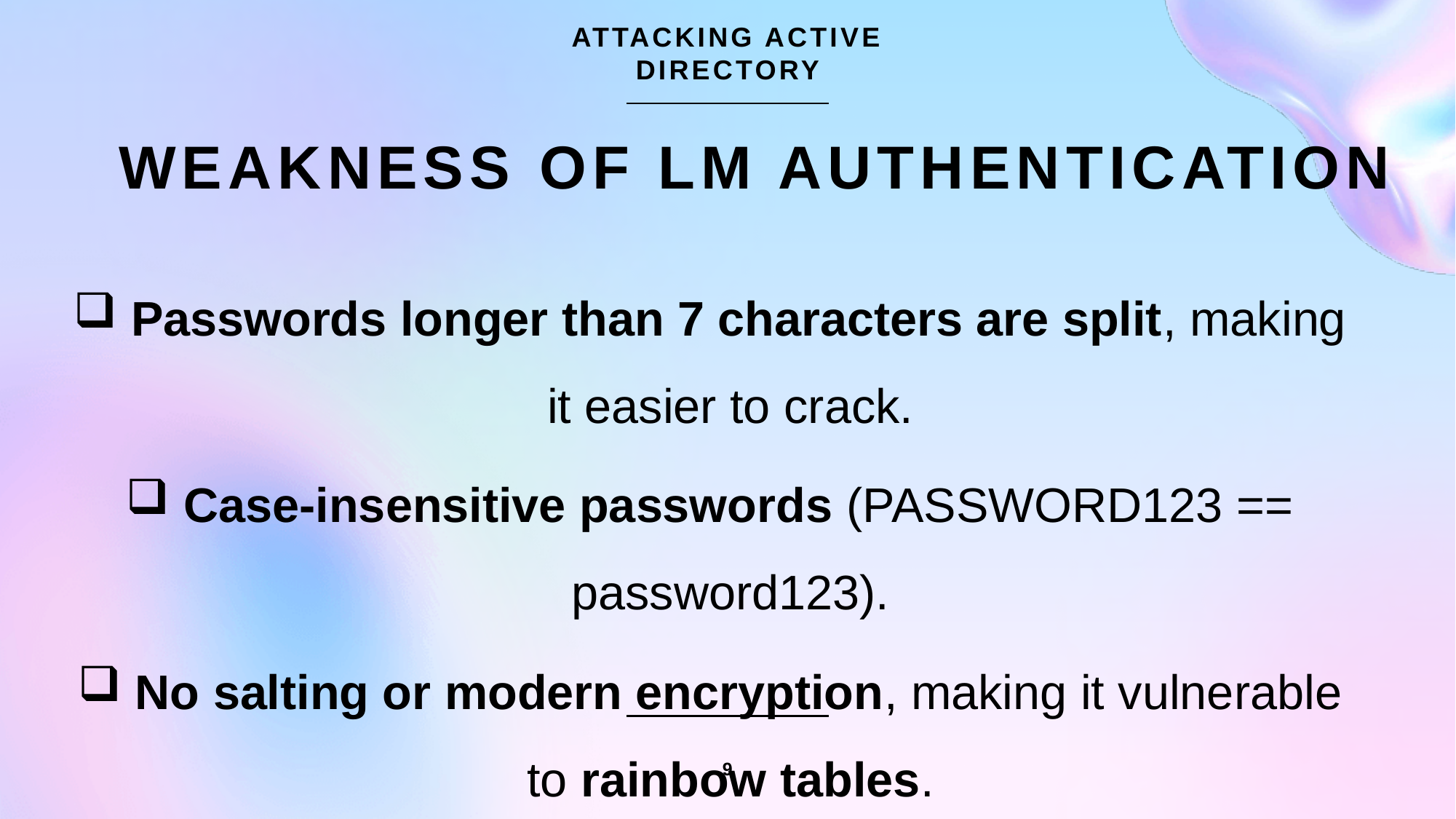

ATTACKING ACTIVE DIRECTORY
# WEAKNESS OF LM AUTHENTICATION
 Passwords longer than 7 characters are split, making it easier to crack.
 Case-insensitive passwords (PASSWORD123 == password123).
 No salting or modern encryption, making it vulnerable to rainbow tables.
 Easily crackable with tools like Hashcat and John the Ripper.
9